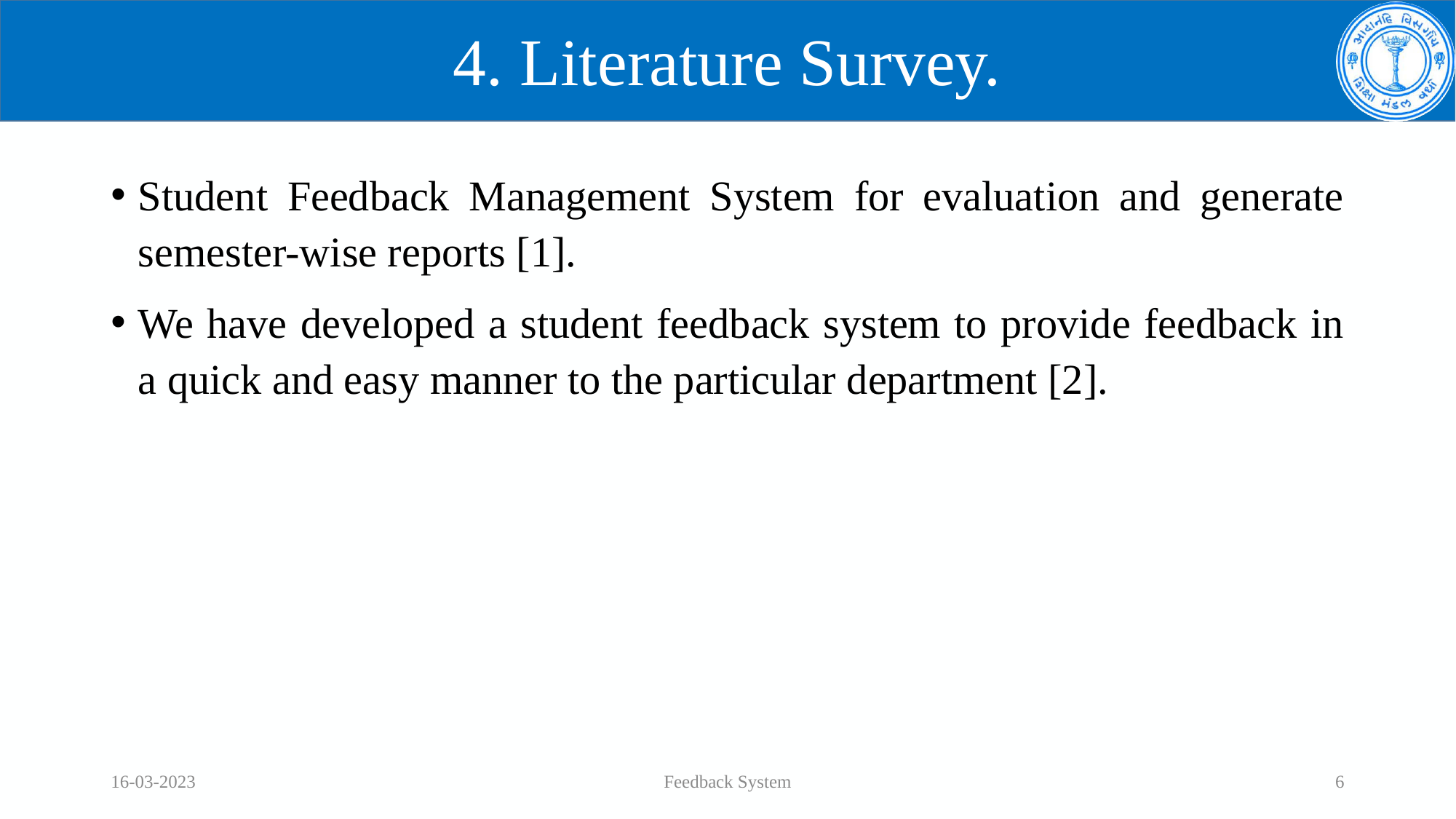

# 4. Literature Survey.
Student Feedback Management System for evaluation and generate semester-wise reports [1].
We have developed a student feedback system to provide feedback in a quick and easy manner to the particular department [2].

16-03-2023
Feedback System
6